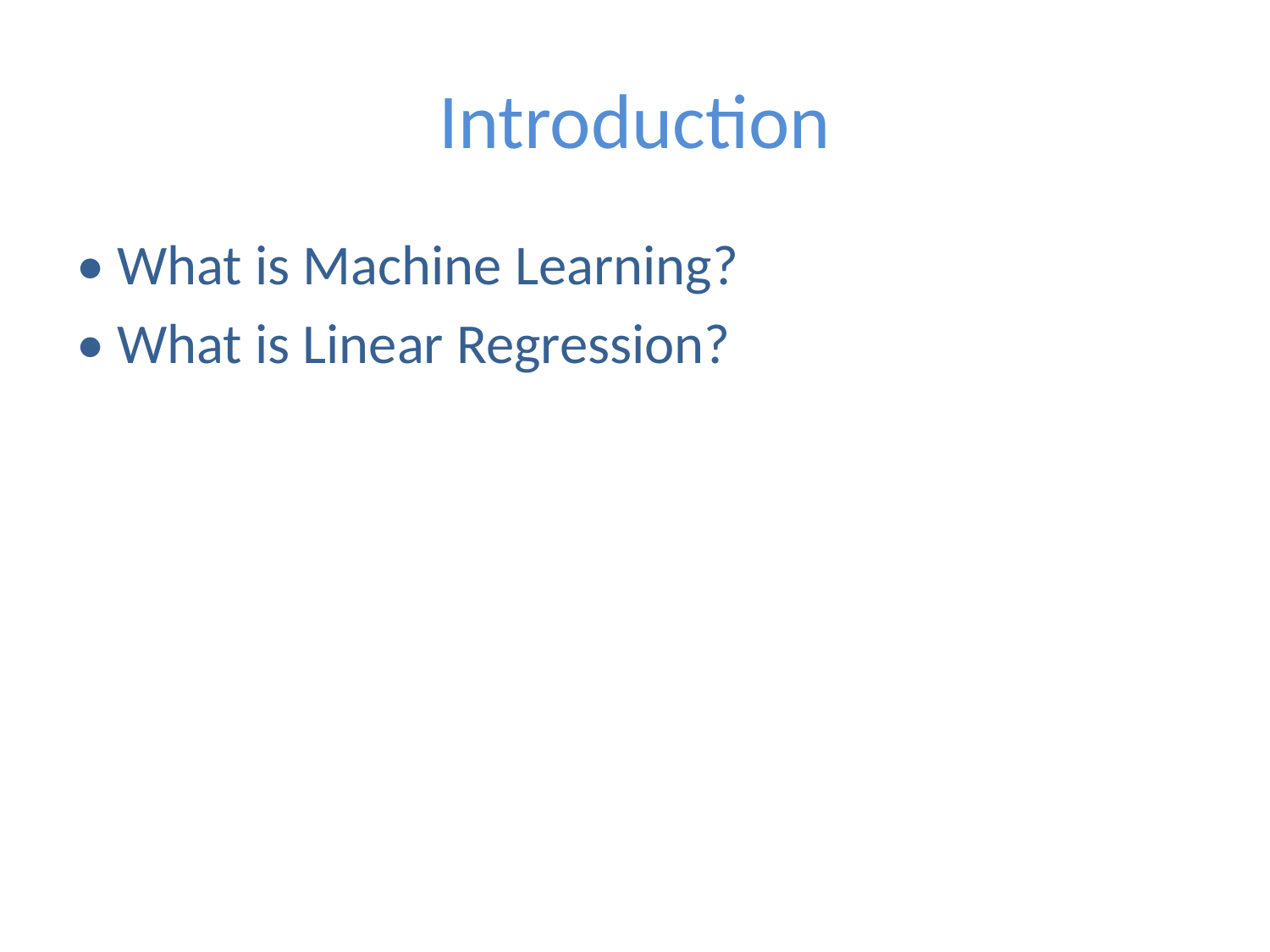

# Introduction
• What is Machine Learning?
• What is Linear Regression?